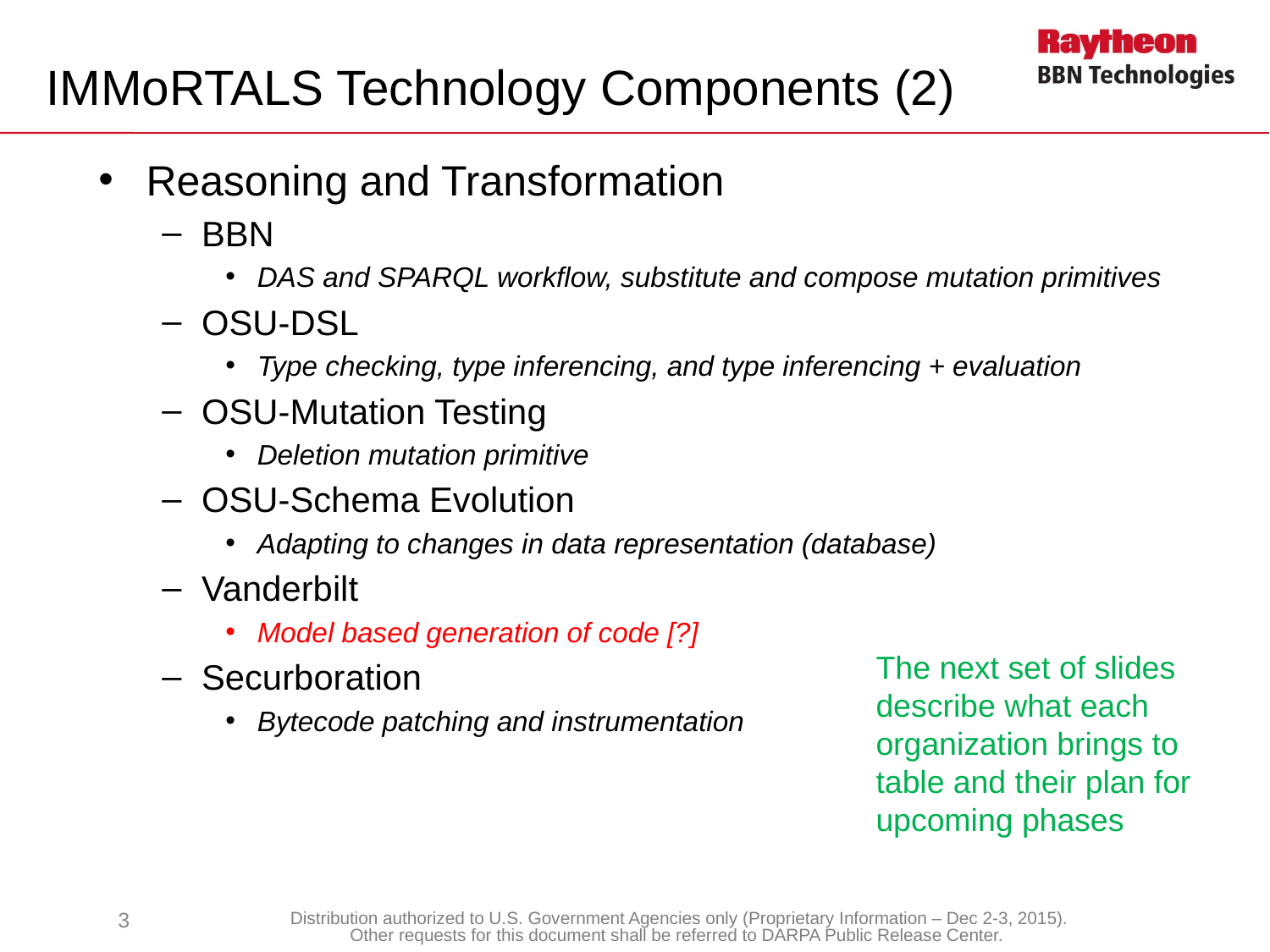

# IMMoRTALS Technology Components (2)
Reasoning and Transformation
BBN
DAS and SPARQL workflow, substitute and compose mutation primitives
OSU-DSL
Type checking, type inferencing, and type inferencing + evaluation
OSU-Mutation Testing
Deletion mutation primitive
OSU-Schema Evolution
Adapting to changes in data representation (database)
Vanderbilt
Model based generation of code [?]
Securboration
Bytecode patching and instrumentation

The next set of slides describe what each organization brings to table and their plan for upcoming phases
3